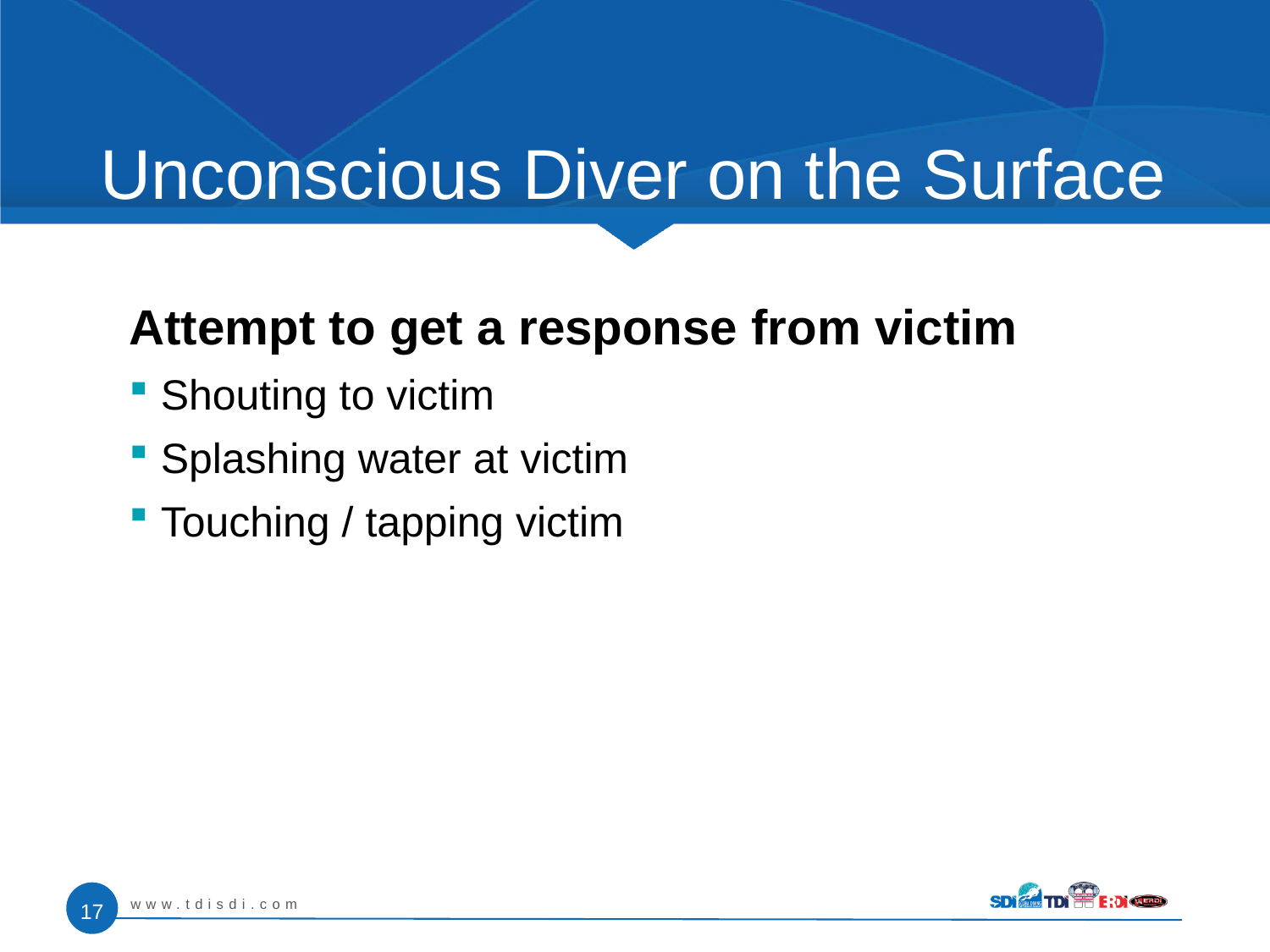

# Unconscious Diver on the Surface
Attempt to get a response from victim
Shouting to victim
Splashing water at victim
Touching / tapping victim
www.tdisdi.com
17